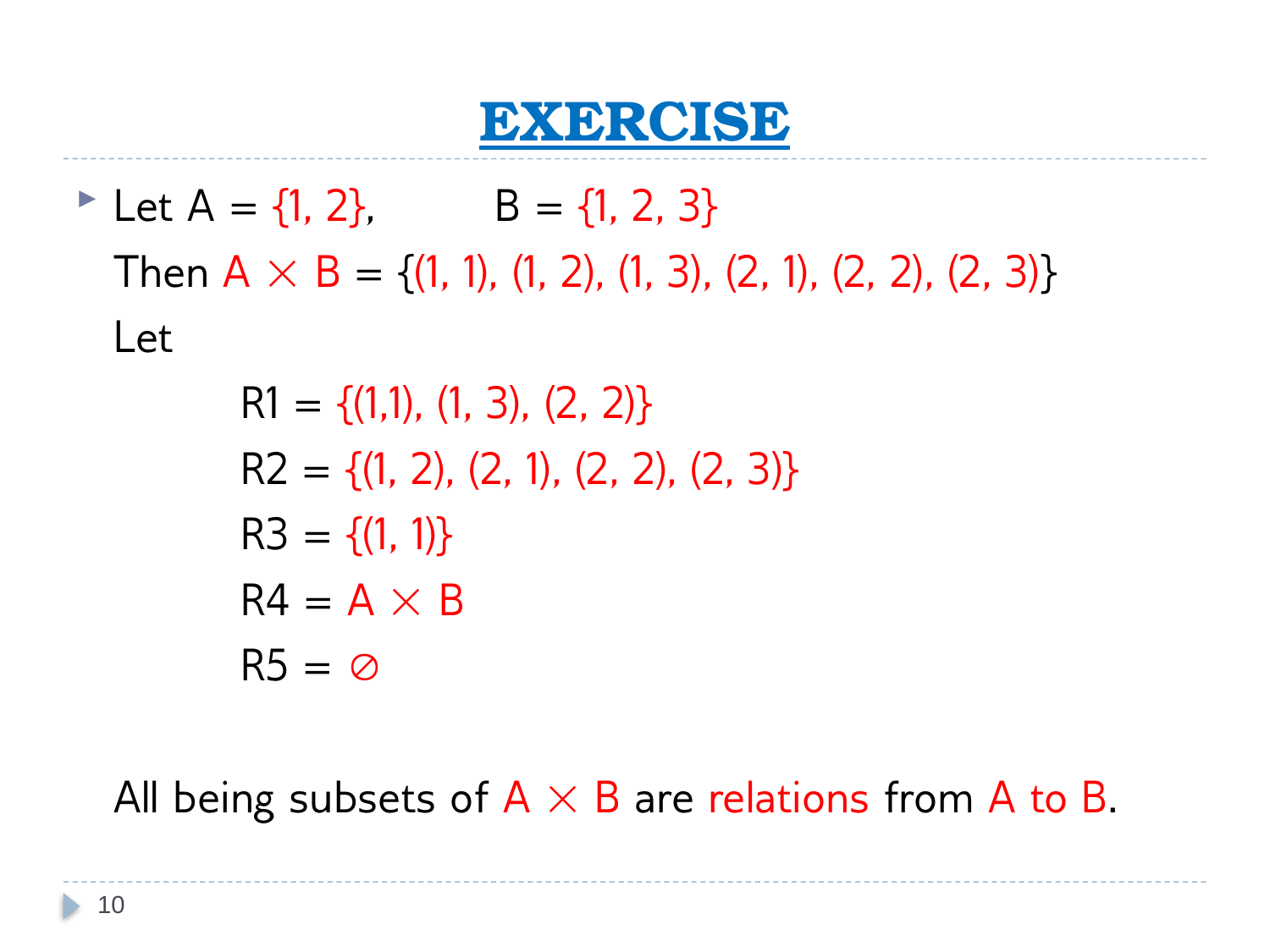

# EXERCISE
Let A = {1, 2},	B = {1, 2, 3}
	Then A × B = {(1, 1), (1, 2), (1, 3), (2, 1), (2, 2), (2, 3)}
	Let
		R1 = {(1,1), (1, 3), (2, 2)}
		R2 = {(1, 2), (2, 1), (2, 2), (2, 3)}
		R3 = {(1, 1)}
		R4 = A × B
		R5 = ∅

	All being subsets of A × B are relations from A to B.

10